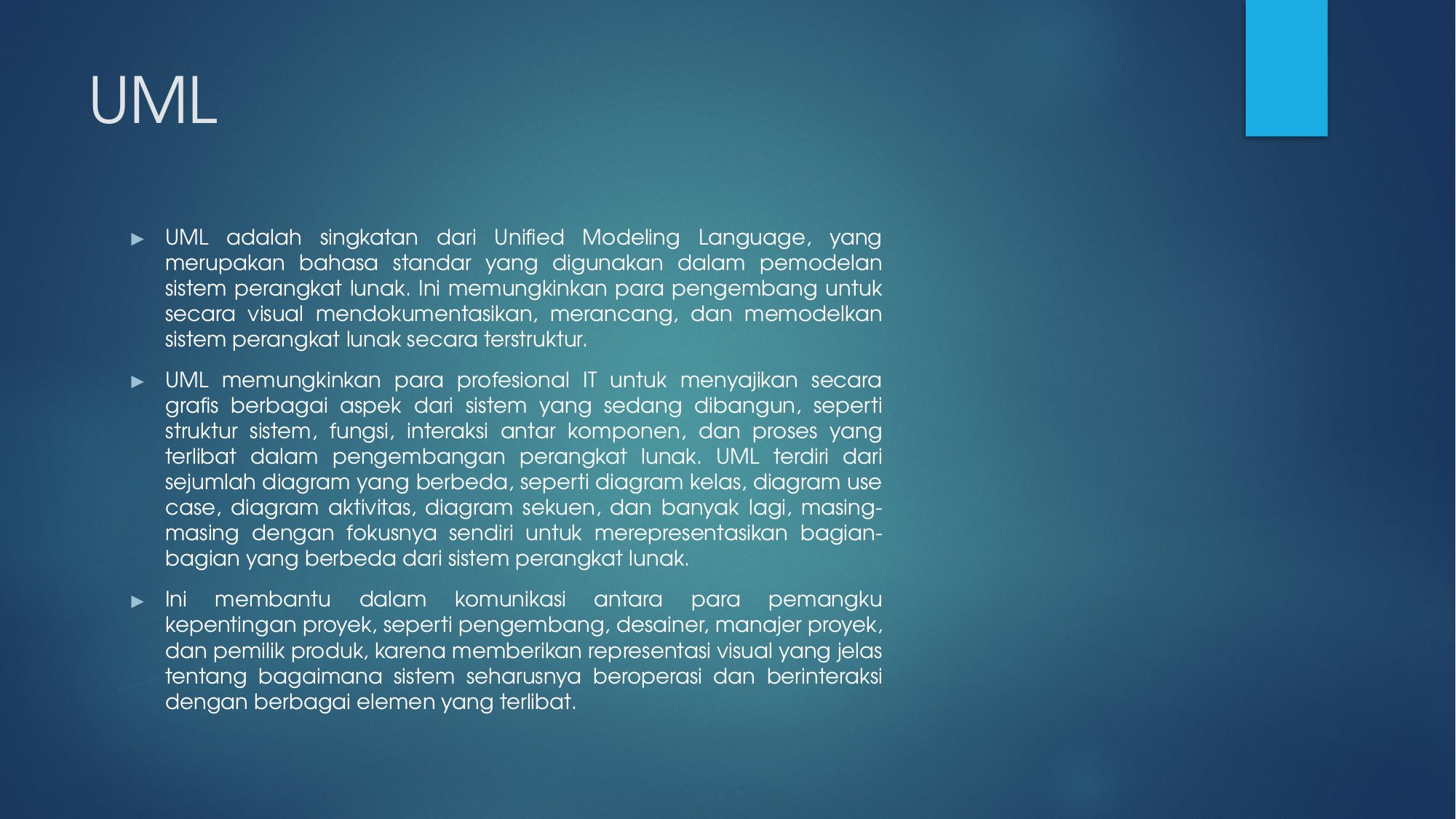

# UML
UML adalah singkatan dari Unified Modeling Language, yang merupakan bahasa standar yang digunakan dalam pemodelan sistem perangkat lunak. Ini memungkinkan para pengembang untuk secara visual mendokumentasikan, merancang, dan memodelkan sistem perangkat lunak secara terstruktur.
UML memungkinkan para profesional IT untuk menyajikan secara grafis berbagai aspek dari sistem yang sedang dibangun, seperti struktur sistem, fungsi, interaksi antar komponen, dan proses yang terlibat dalam pengembangan perangkat lunak. UML terdiri dari sejumlah diagram yang berbeda, seperti diagram kelas, diagram use case, diagram aktivitas, diagram sekuen, dan banyak lagi, masing-masing dengan fokusnya sendiri untuk merepresentasikan bagian-bagian yang berbeda dari sistem perangkat lunak.
Ini membantu dalam komunikasi antara para pemangku kepentingan proyek, seperti pengembang, desainer, manajer proyek, dan pemilik produk, karena memberikan representasi visual yang jelas tentang bagaimana sistem seharusnya beroperasi dan berinteraksi dengan berbagai elemen yang terlibat.